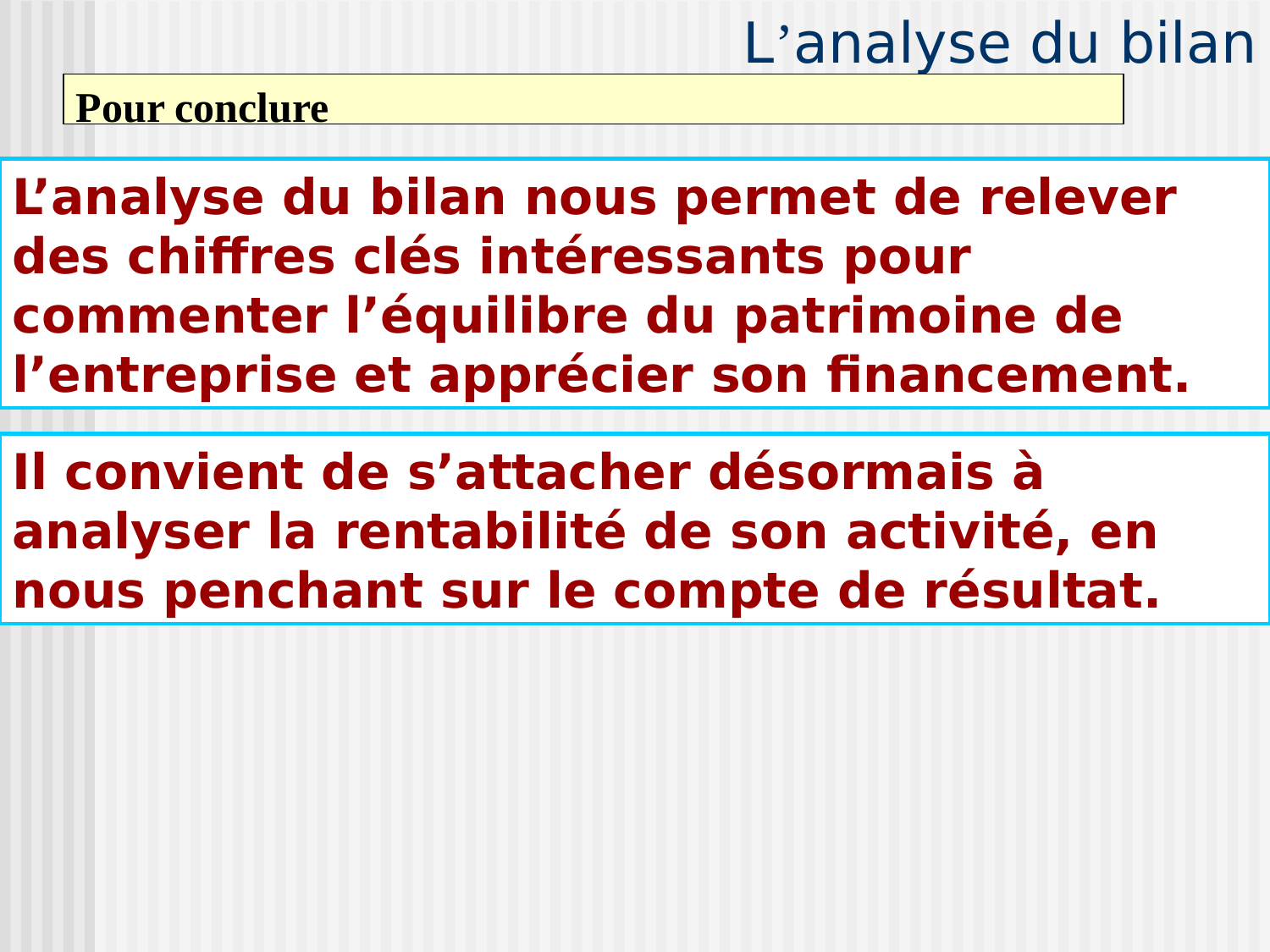

L’analyse du bilan
Pour conclure
L’analyse du bilan nous permet de relever des chiffres clés intéressants pour commenter l’équilibre du patrimoine de l’entreprise et apprécier son financement.
Il convient de s’attacher désormais à analyser la rentabilité de son activité, en nous penchant sur le compte de résultat.